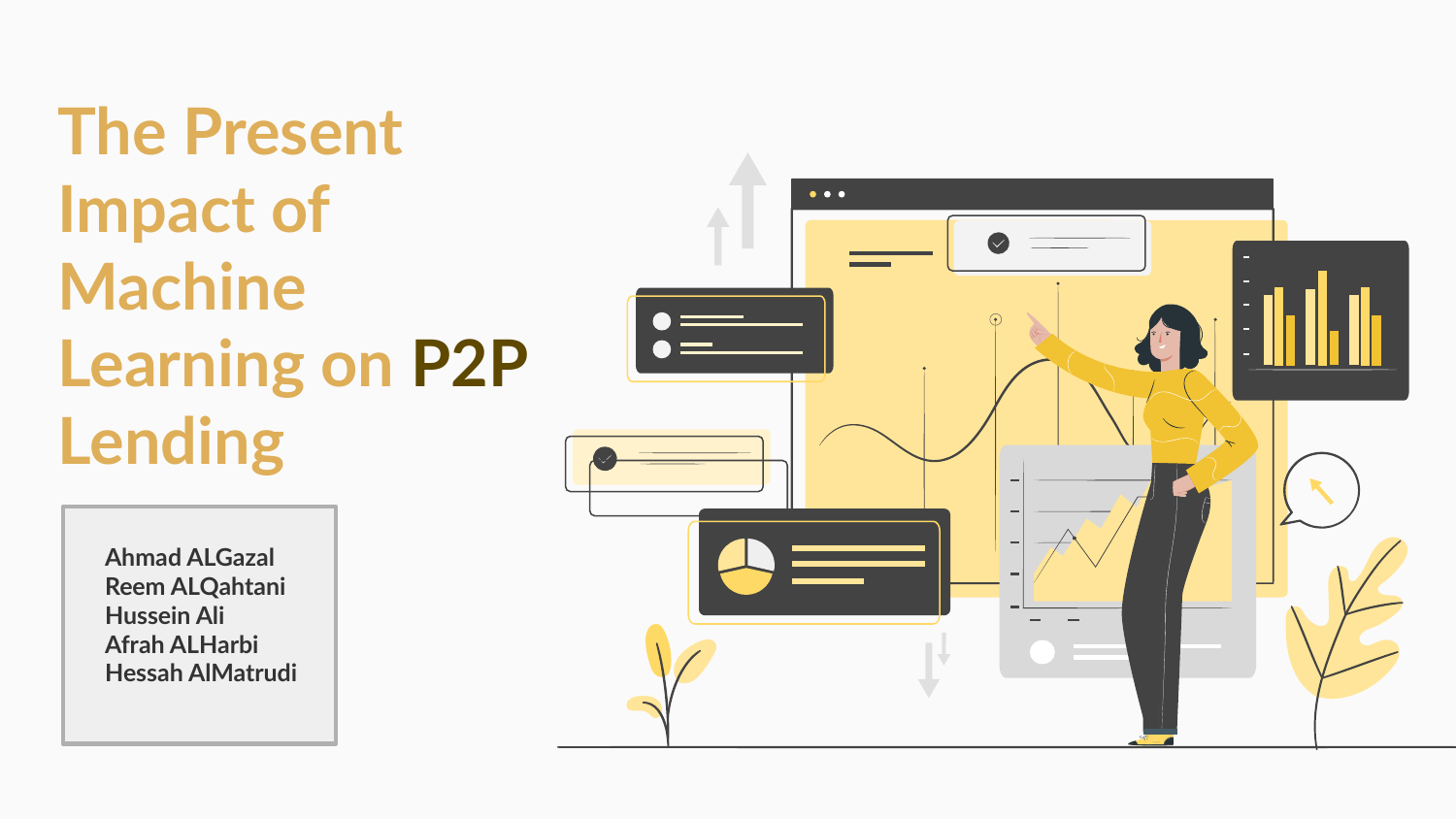

# The Present Impact of Machine Learning on P2P Lending

Ahmad ALGazal
Reem ALQahtani
Hussein Ali
Afrah ALHarbi
Hessah AlMatrudi